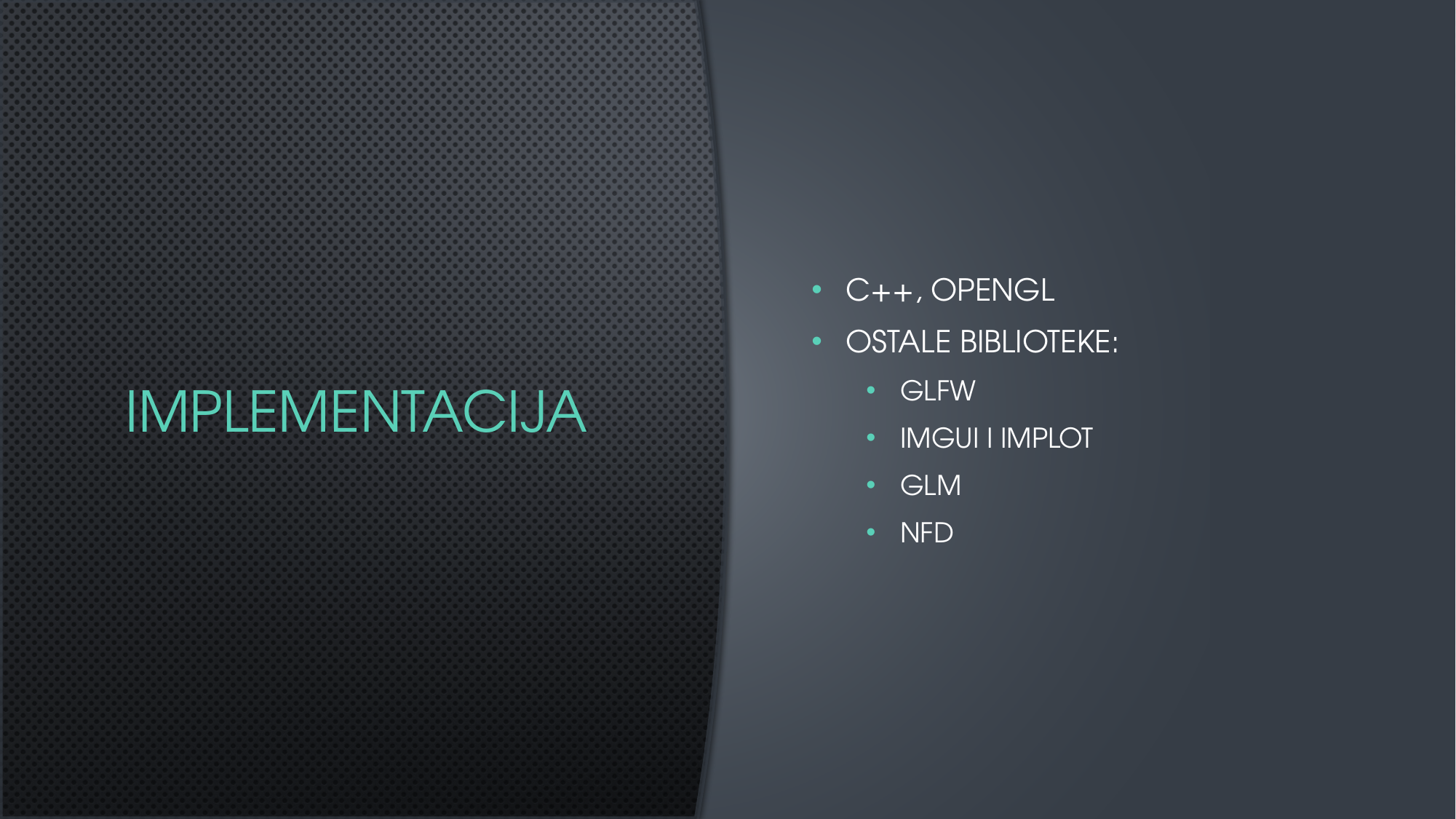

# Implementacija
C++, OpenGL
Ostale biblioteke:
GLFW
ImGui i Implot
GLM
NFD